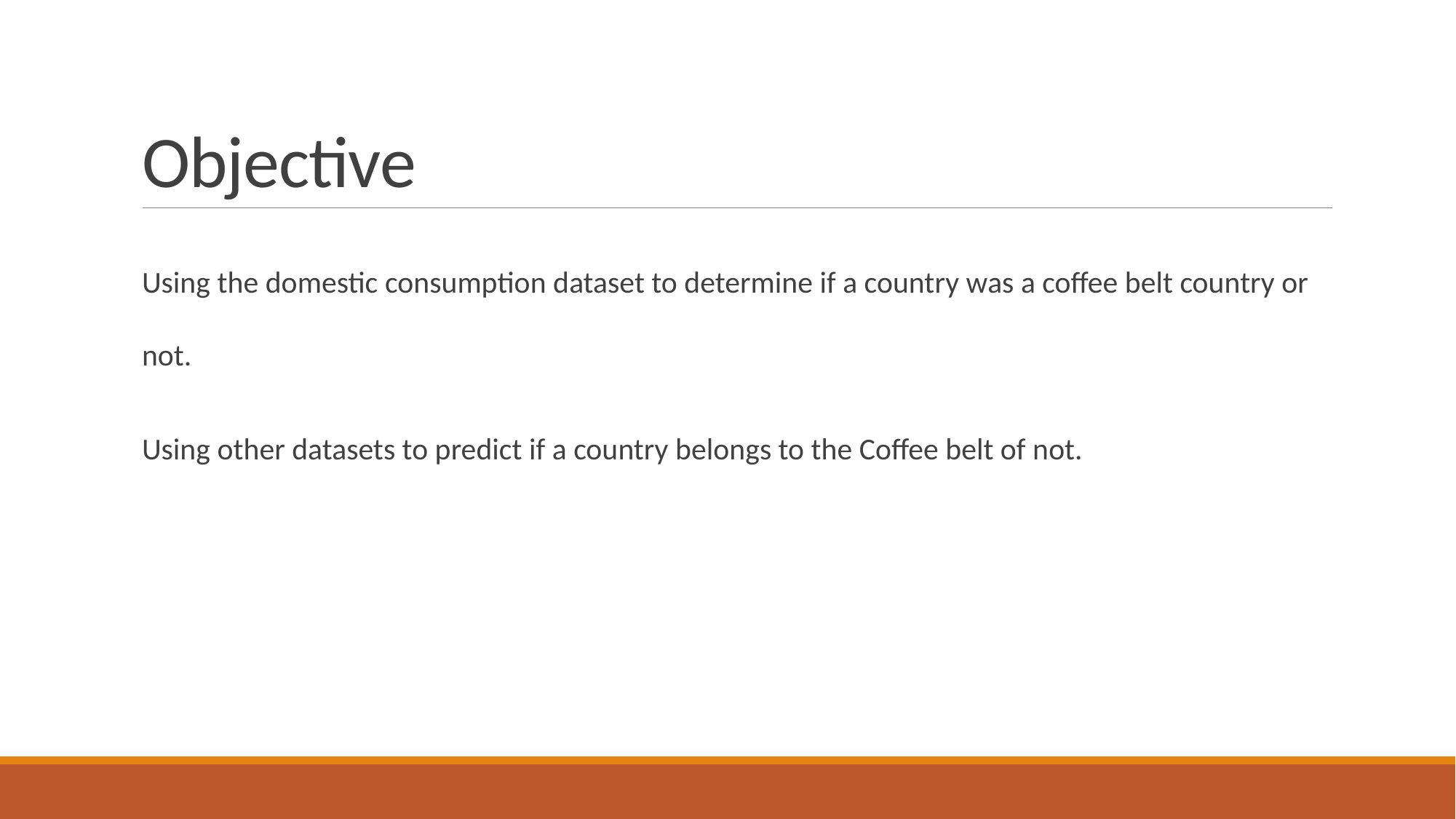

# Objective
Using the domestic consumption dataset to determine if a country was a coffee belt country or not.
Using other datasets to predict if a country belongs to the Coffee belt of not.